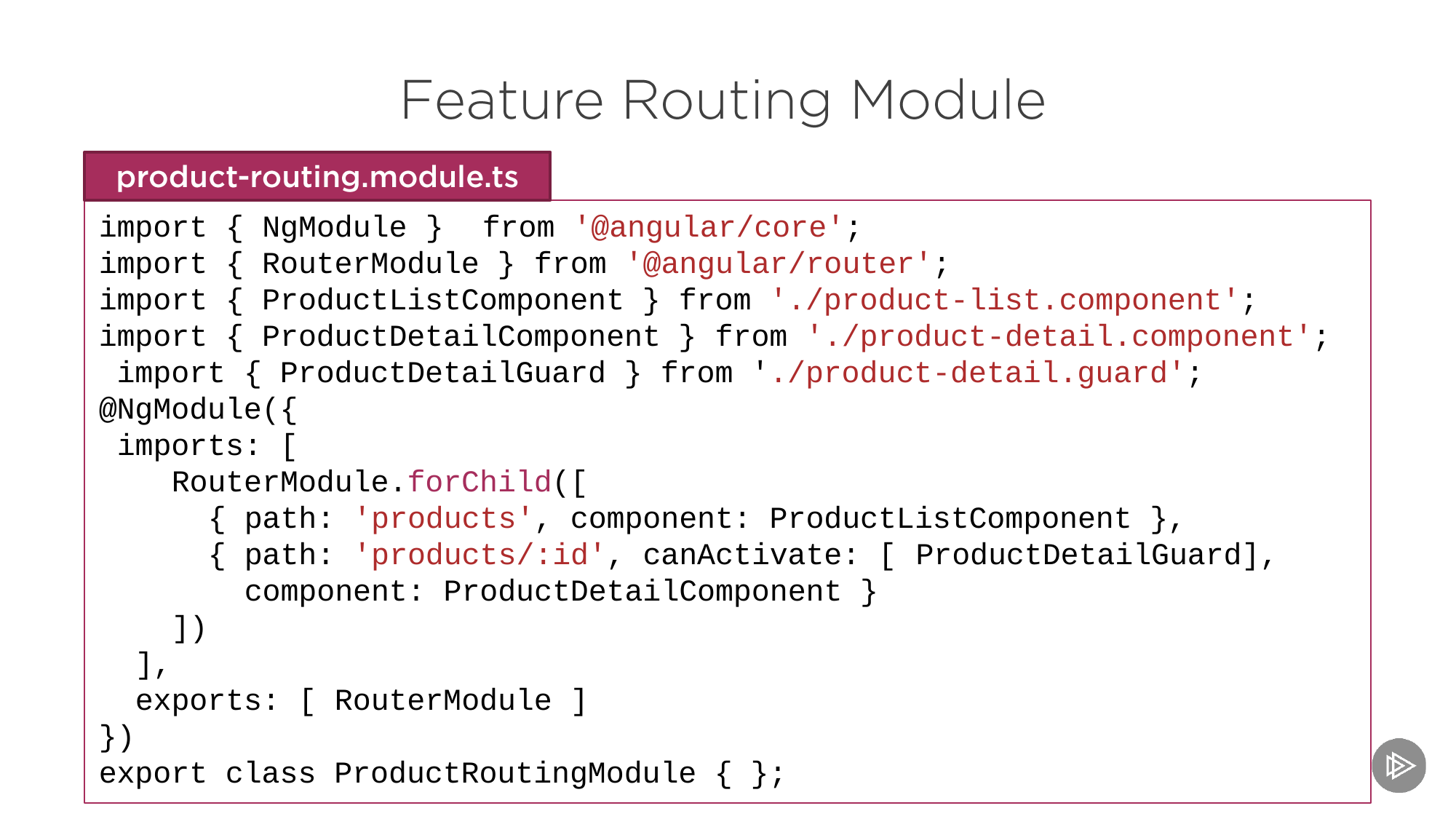

import { NgModule }	from '@angular/core';
import { RouterModule } from '@angular/router';
import { ProductListComponent } from './product-list.component';  import { ProductDetailComponent } from './product-detail.component';  import { ProductDetailGuard } from './product-detail.guard';  @NgModule({
imports: [
RouterModule.forChild([
{ path: 'products', component: ProductListComponent },
{ path: 'products/:id', canActivate: [ ProductDetailGuard],
component: ProductDetailComponent }
])
],
exports: [ RouterModule ]
})
export class ProductRoutingModule { };